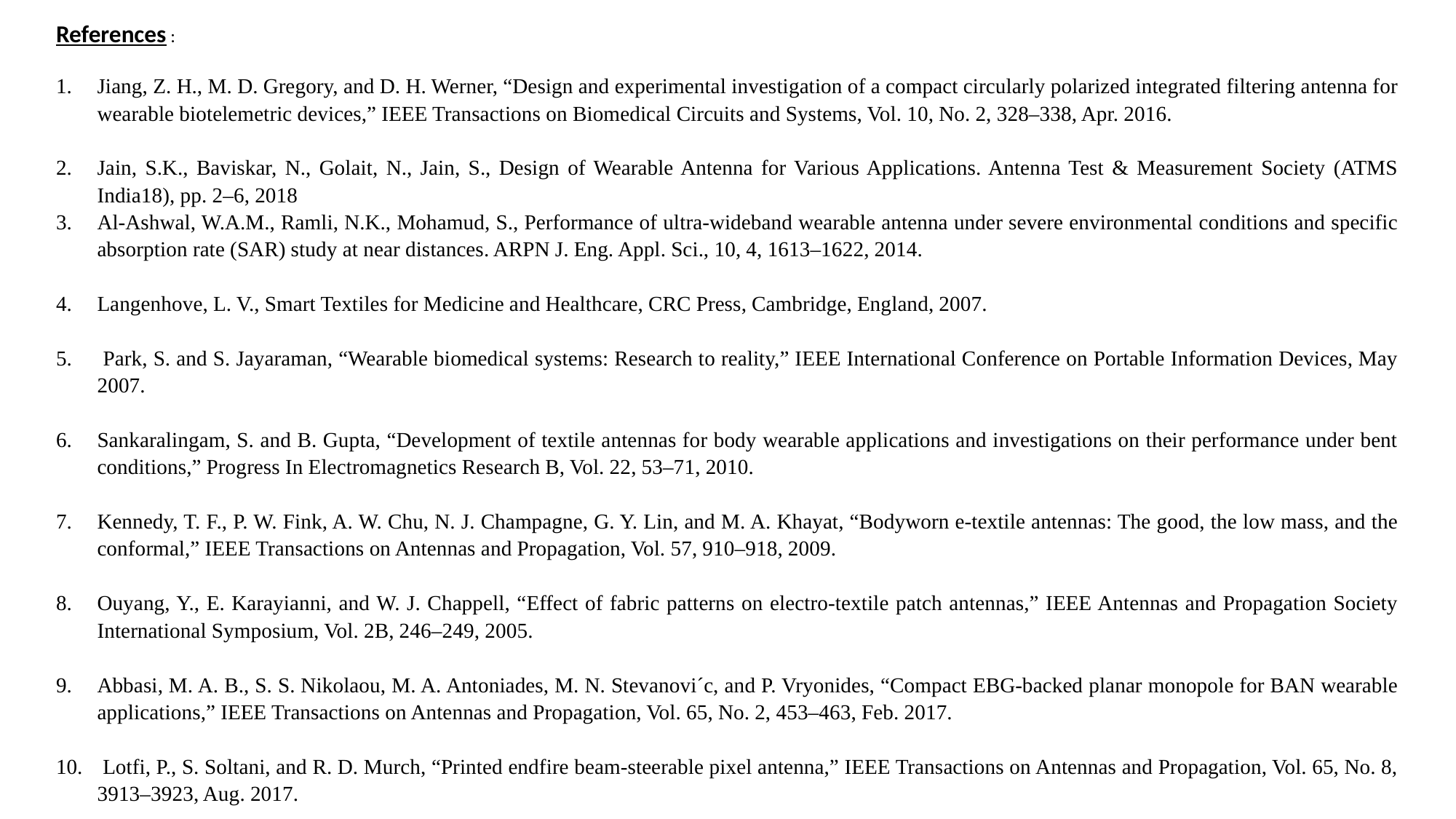

References :

Jiang, Z. H., M. D. Gregory, and D. H. Werner, “Design and experimental investigation of a compact circularly polarized integrated filtering antenna for wearable biotelemetric devices,” IEEE Transactions on Biomedical Circuits and Systems, Vol. 10, No. 2, 328–338, Apr. 2016.

Jain, S.K., Baviskar, N., Golait, N., Jain, S., Design of Wearable Antenna for Various Applications. Antenna Test & Measurement Society (ATMS India18), pp. 2–6, 2018
Al-Ashwal, W.A.M., Ramli, N.K., Mohamud, S., Performance of ultra-wideband wearable antenna under severe environmental conditions and specific absorption rate (SAR) study at near distances. ARPN J. Eng. Appl. Sci., 10, 4, 1613–1622, 2014.

Langenhove, L. V., Smart Textiles for Medicine and Healthcare, CRC Press, Cambridge, England, 2007.

 Park, S. and S. Jayaraman, “Wearable biomedical systems: Research to reality,” IEEE International Conference on Portable Information Devices, May 2007.

Sankaralingam, S. and B. Gupta, “Development of textile antennas for body wearable applications and investigations on their performance under bent conditions,” Progress In Electromagnetics Research B, Vol. 22, 53–71, 2010.

Kennedy, T. F., P. W. Fink, A. W. Chu, N. J. Champagne, G. Y. Lin, and M. A. Khayat, “Bodyworn e-textile antennas: The good, the low mass, and the conformal,” IEEE Transactions on Antennas and Propagation, Vol. 57, 910–918, 2009.

Ouyang, Y., E. Karayianni, and W. J. Chappell, “Effect of fabric patterns on electro-textile patch antennas,” IEEE Antennas and Propagation Society International Symposium, Vol. 2B, 246–249, 2005.

Abbasi, M. A. B., S. S. Nikolaou, M. A. Antoniades, M. N. Stevanovi´c, and P. Vryonides, “Compact EBG-backed planar monopole for BAN wearable applications,” IEEE Transactions on Antennas and Propagation, Vol. 65, No. 2, 453–463, Feb. 2017.

 Lotfi, P., S. Soltani, and R. D. Murch, “Printed endfire beam-steerable pixel antenna,” IEEE Transactions on Antennas and Propagation, Vol. 65, No. 8, 3913–3923, Aug. 2017.